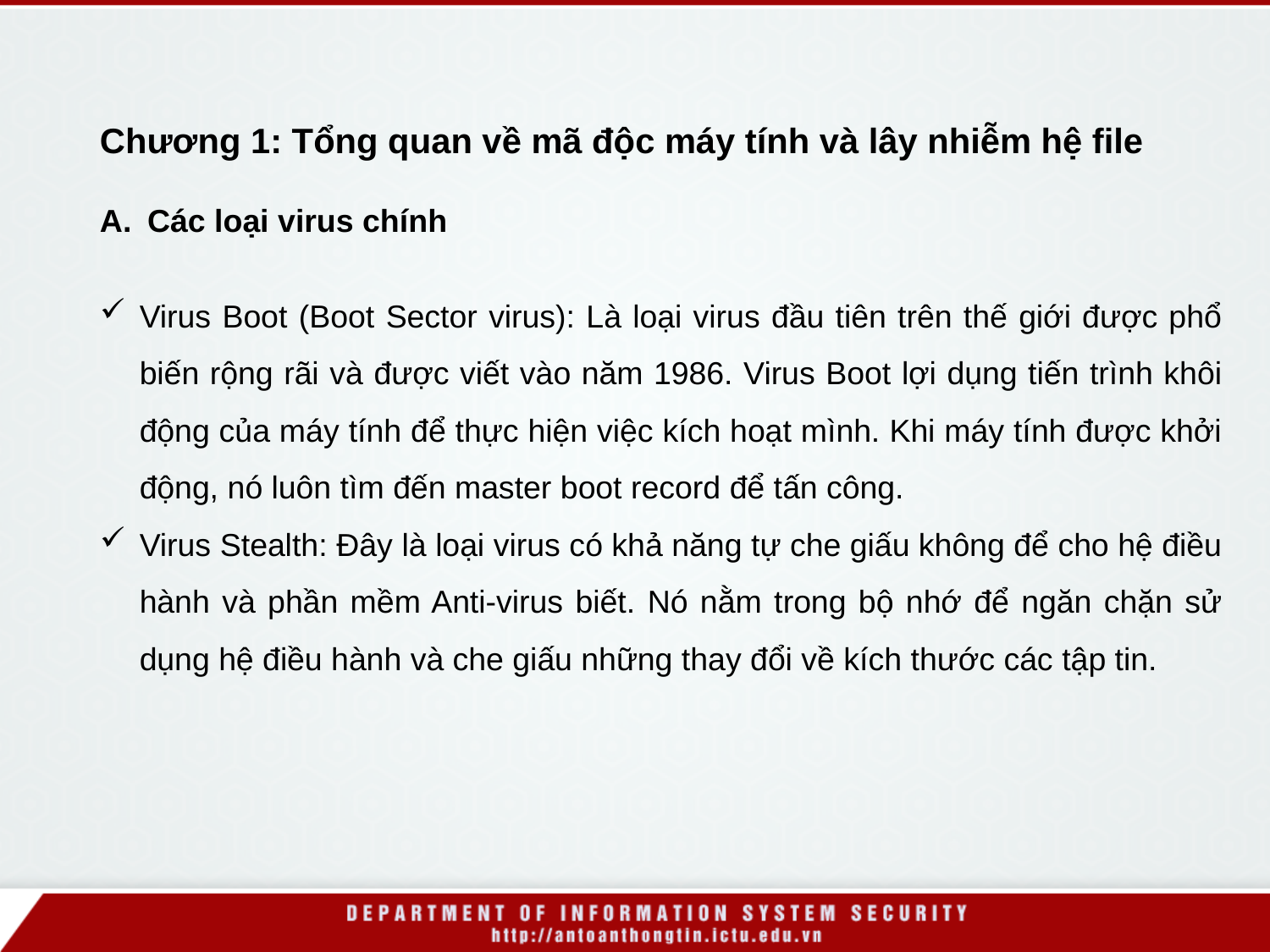

Chương 1: Tổng quan về mã độc máy tính và lây nhiễm hệ file
Các loại virus chính

Virus Boot (Boot Sector virus): Là loại virus đầu tiên trên thế giới được phổ biến rộng rãi và được viết vào năm 1986. Virus Boot lợi dụng tiến trình khôi động của máy tính để thực hiện việc kích hoạt mình. Khi máy tính được khởi động, nó luôn tìm đến master boot record để tấn công.
Virus Stealth: Đây là loại virus có khả năng tự che giấu không để cho hệ điều hành và phần mềm Anti-virus biết. Nó nằm trong bộ nhớ để ngăn chặn sử dụng hệ điều hành và che giấu những thay đổi về kích thước các tập tin.